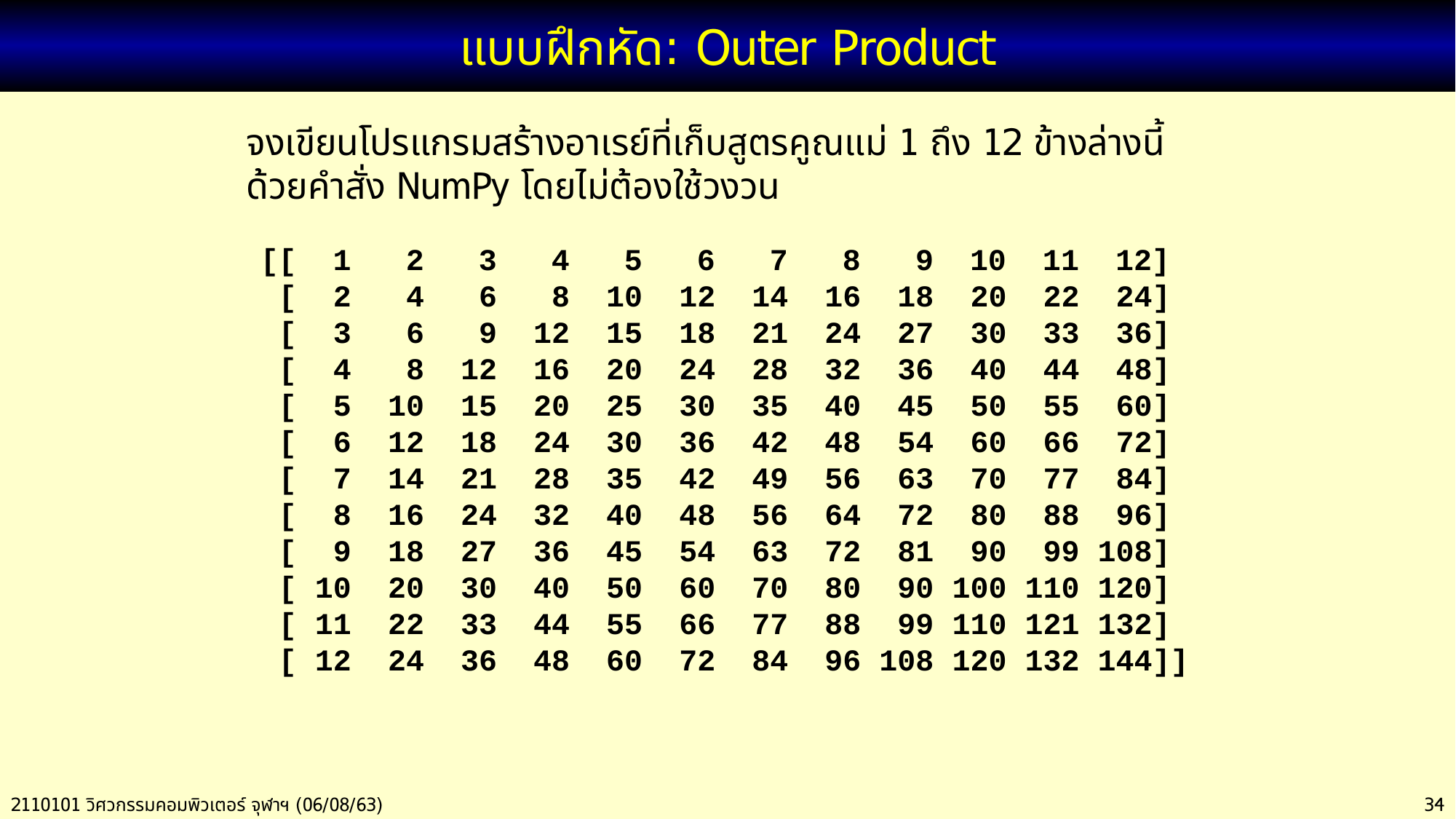

# แบบฝึกหัด: Outer Product
จงเขียนโปรแกรมสร้างอาเรย์ที่เก็บสูตรคูณแม่ 1 ถึง 12 ข้างล่างนี้
ด้วยคำสั่ง NumPy โดยไม่ต้องใช้วงวน
[[  1   2   3   4   5   6   7   8   9  10  11  12]
 [  2   4   6   8  10  12  14  16  18  20  22  24]
 [  3   6   9  12  15  18  21  24  27  30  33  36]
 [  4   8  12  16  20  24  28  32  36  40  44  48]
 [  5  10  15  20  25  30  35  40  45  50  55  60]
 [  6  12  18  24  30  36  42  48  54  60  66  72]
 [  7  14  21  28  35  42  49  56  63  70  77  84]
 [  8  16  24  32  40  48  56  64  72  80  88  96]
 [  9  18  27  36  45  54  63  72  81  90  99 108]
 [ 10  20  30  40  50  60  70  80  90 100 110 120]
 [ 11  22  33  44  55  66  77  88  99 110 121 132]
 [ 12  24  36  48  60  72  84  96 108 120 132 144]]